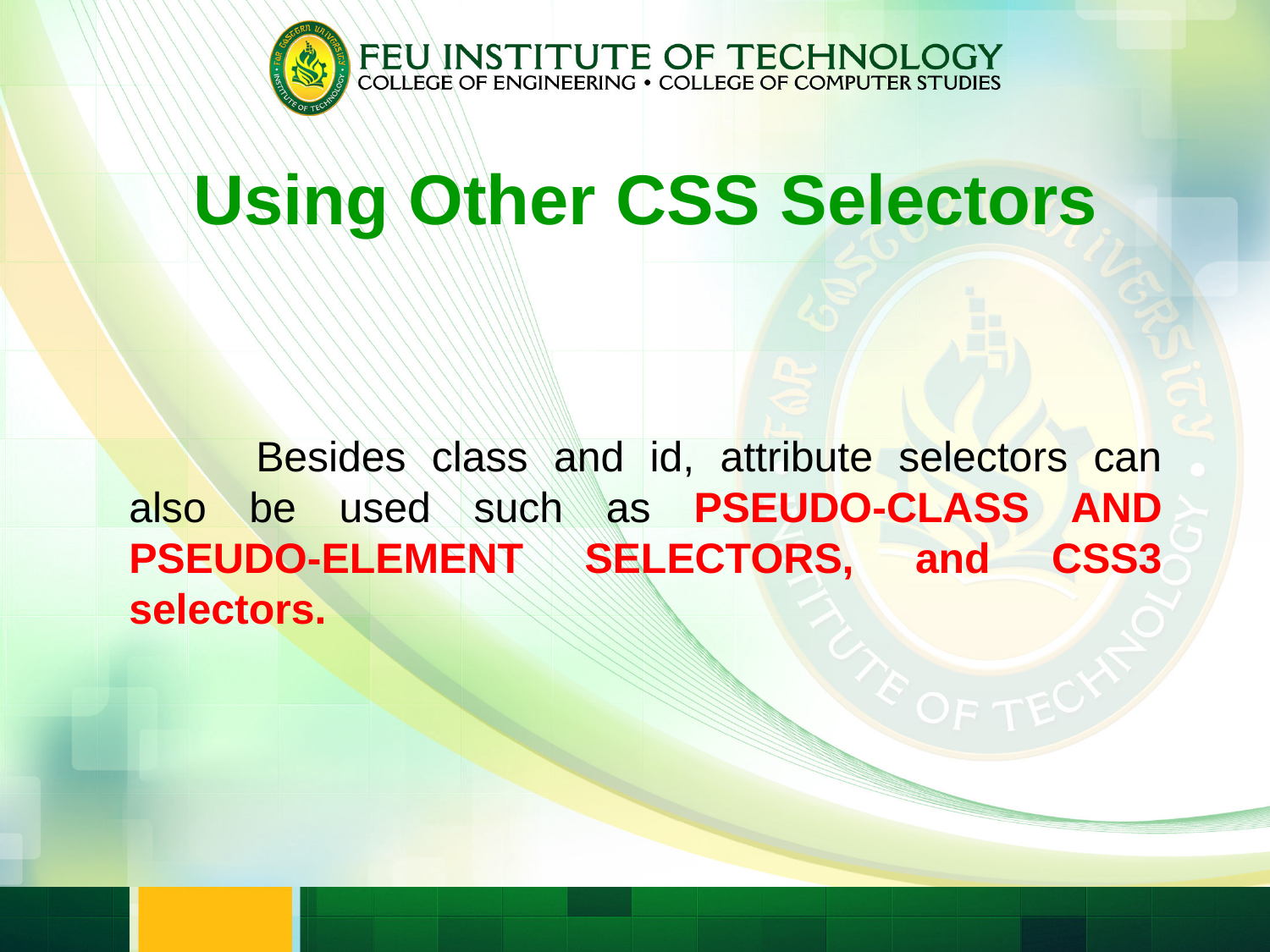

Using Other CSS Selectors
	Besides class and id, attribute selectors can also be used such as PSEUDO-CLASS AND PSEUDO-ELEMENT SELECTORS, and CSS3 selectors.